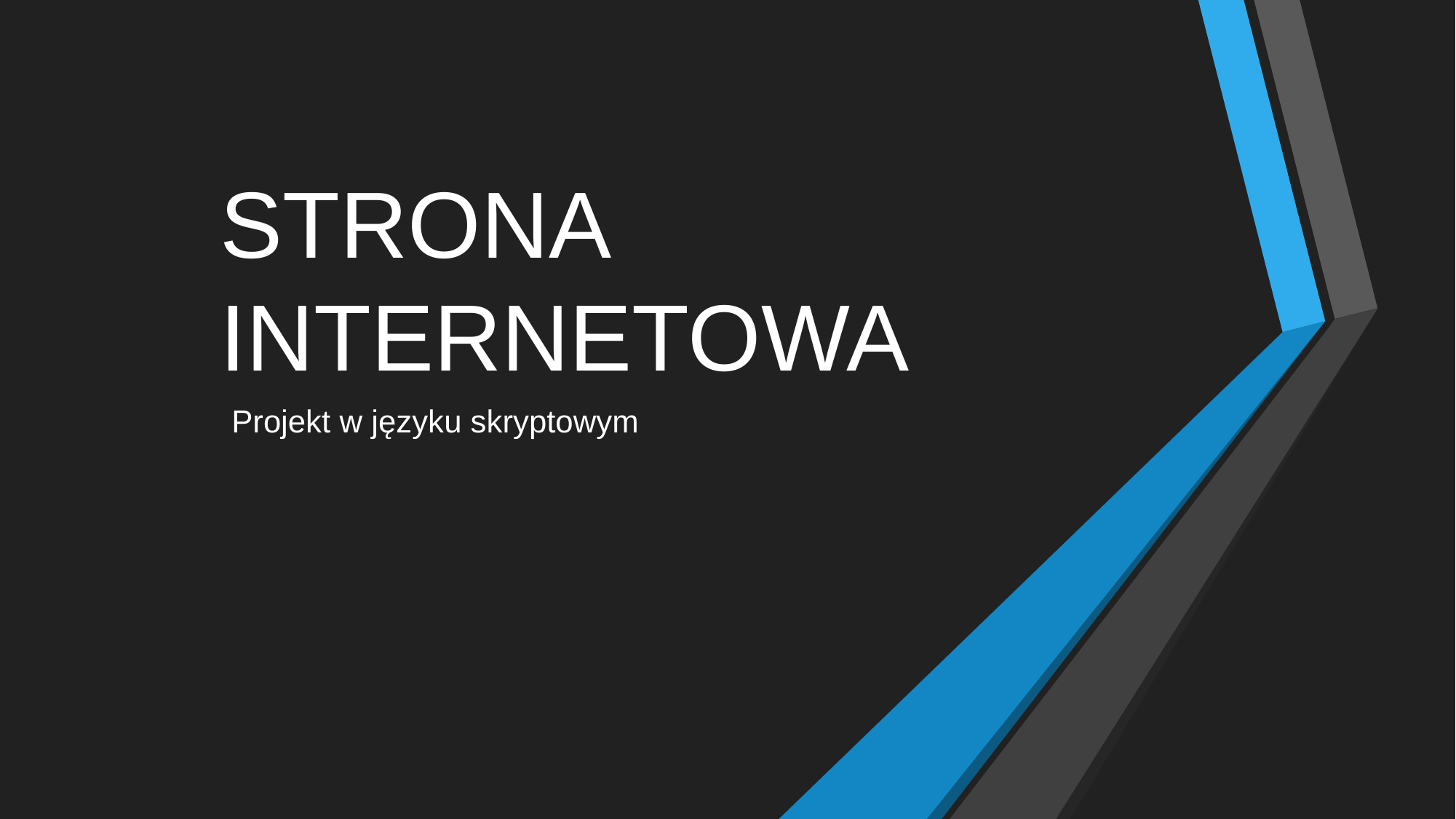

# STRONA INTERNETOWA
Projekt w języku skryptowym